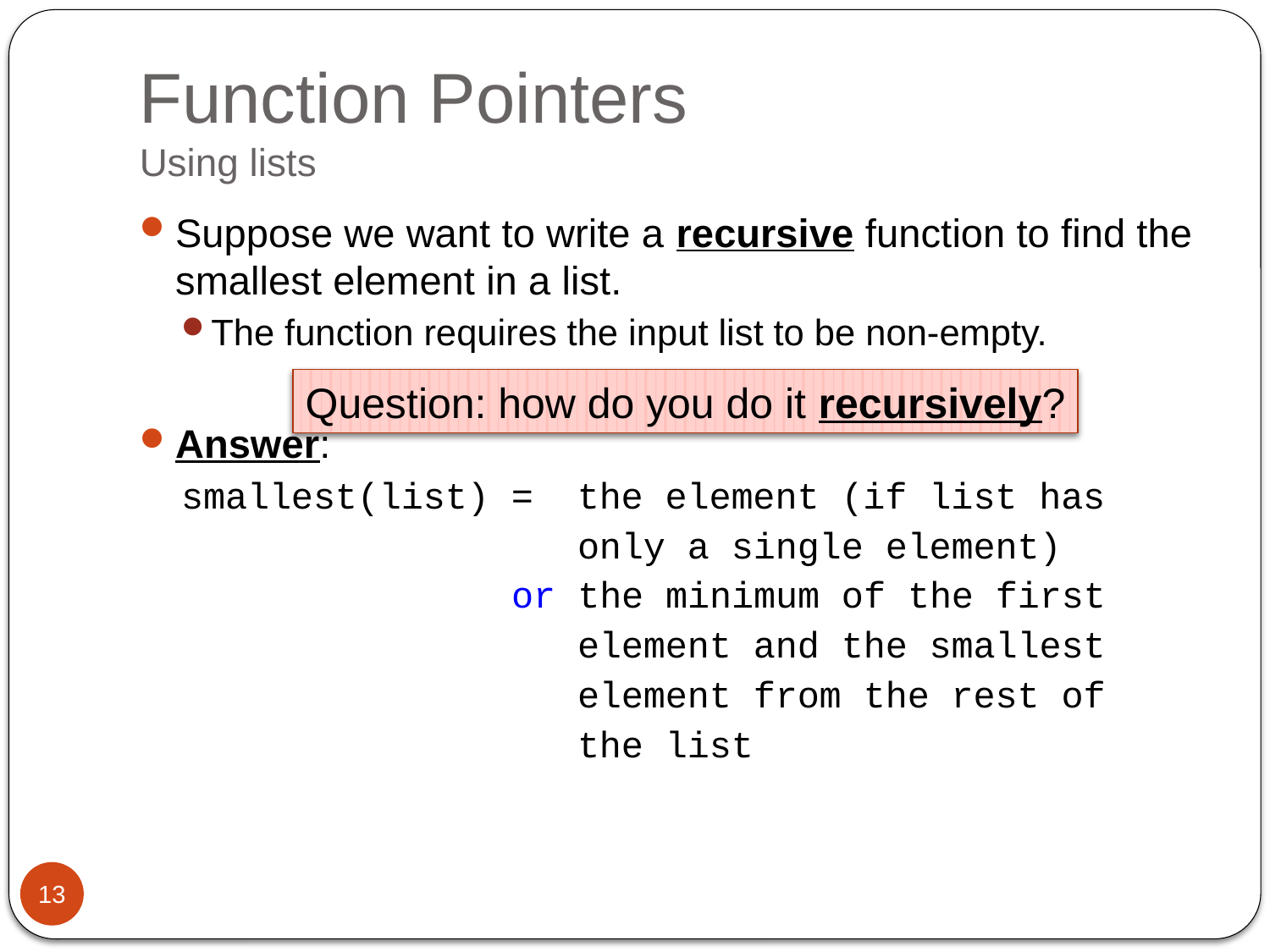

# Function Pointers Using lists
Suppose we want to write a recursive function to find the smallest element in a list.
The function requires the input list to be non-empty.

Answer:
smallest(list) =  the element (if list has
                  only a single element)
               or the minimum of the first
                  element and the smallest
                  element from the rest of
                  the list
Question: how do you do it recursively?
13